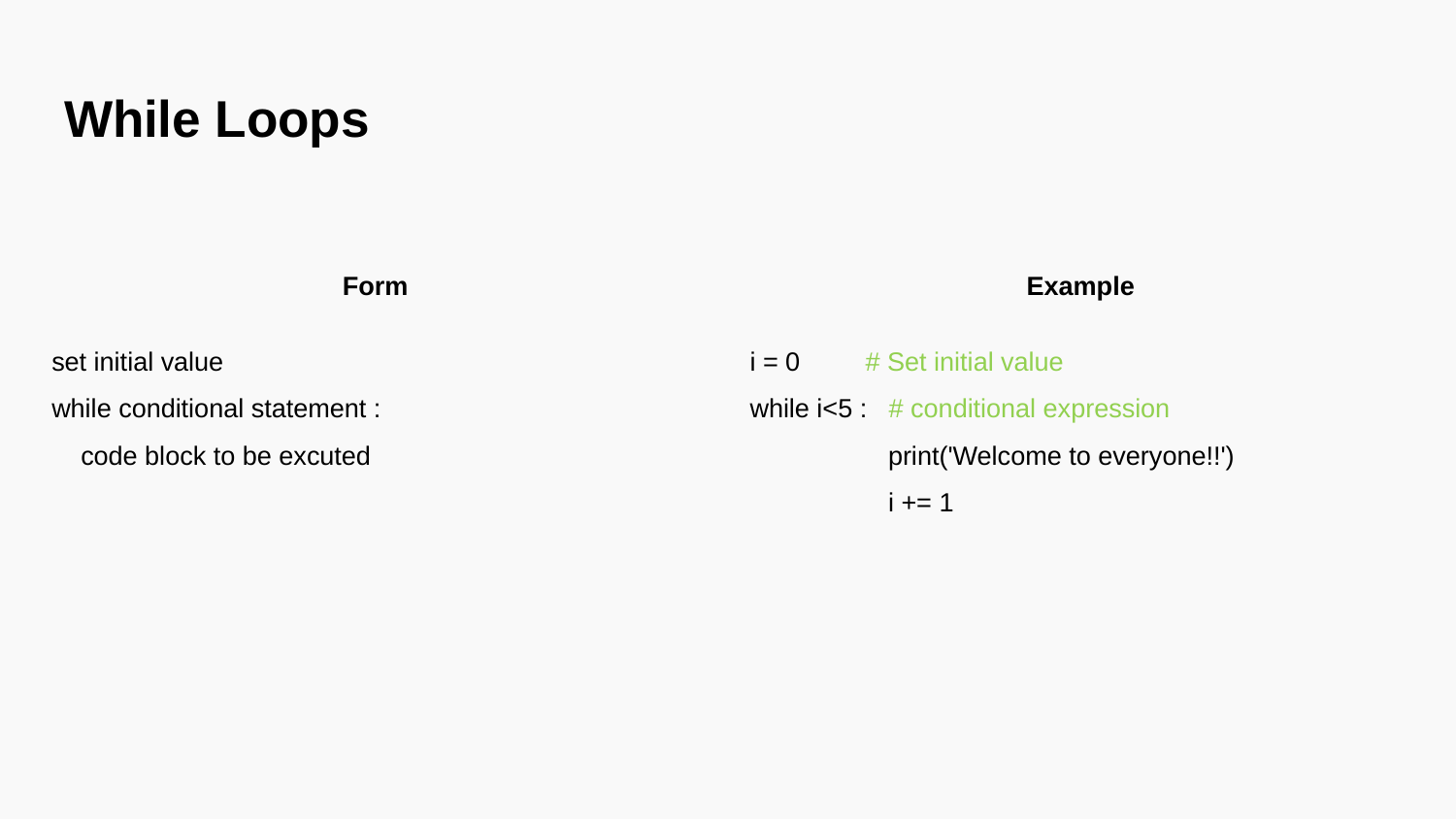

# While Loops

| Form | Example |
| --- | --- |
| set initial value while conditional statement : code block to be excuted | i = 0 # Set initial value while i<5 : # conditional expression print('Welcome to everyone!!') i += 1 |